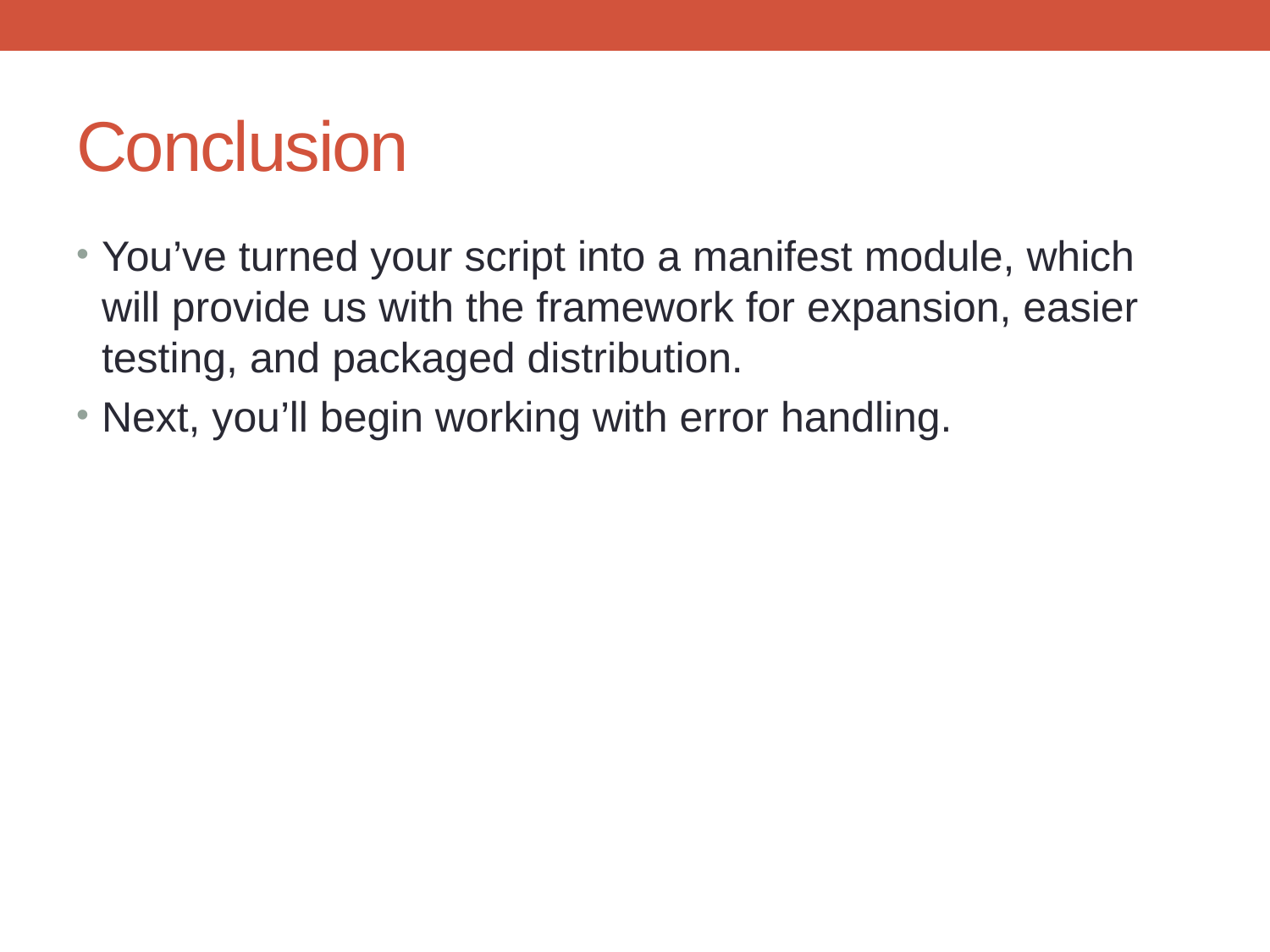

# Conclusion
You’ve turned your script into a manifest module, which will provide us with the framework for expansion, easier testing, and packaged distribution.
Next, you’ll begin working with error handling.